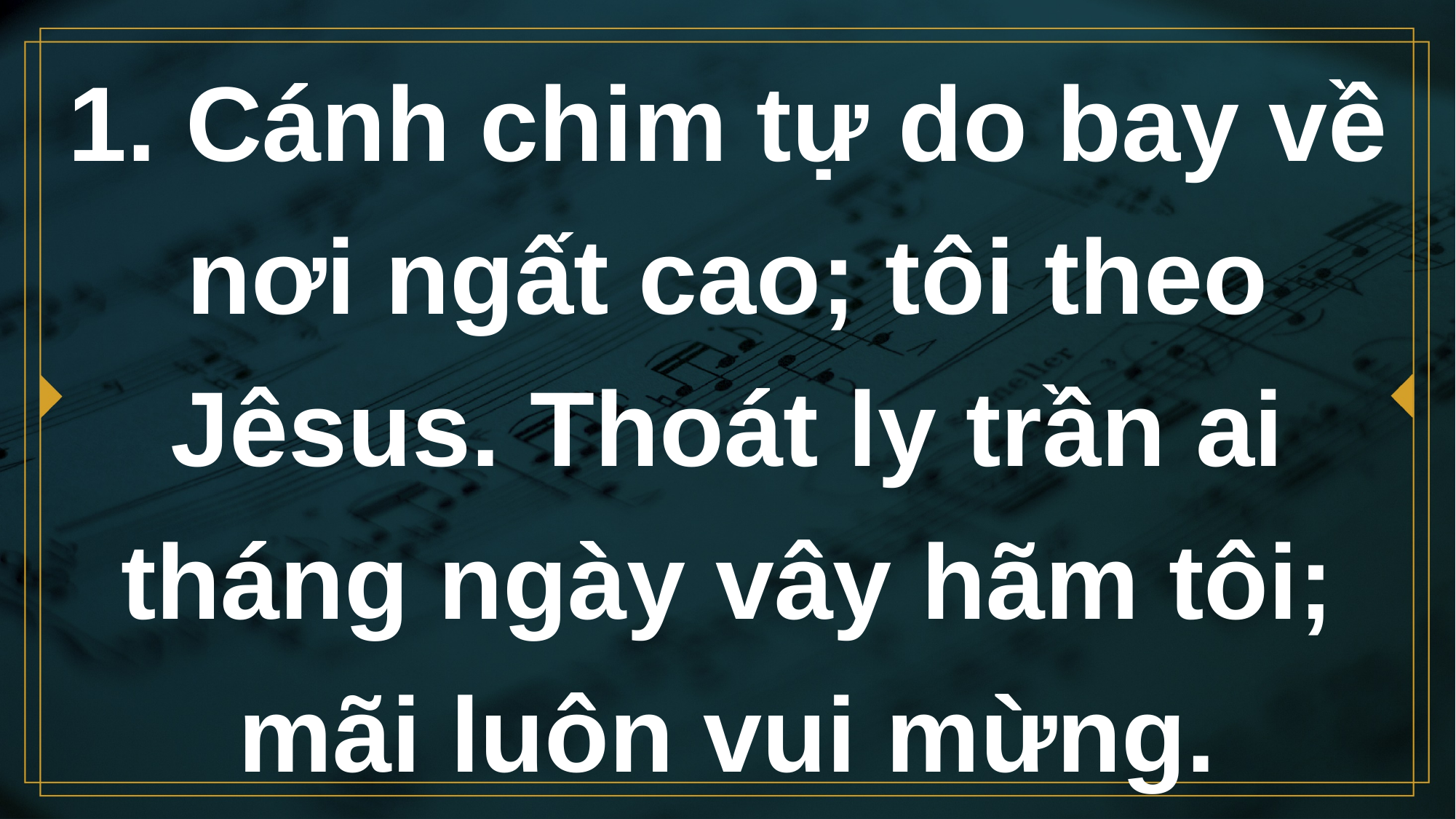

# 1. Cánh chim tự do bay về nơi ngất cao; tôi theo Jêsus. Thoát ly trần ai tháng ngày vây hãm tôi; mãi luôn vui mừng.